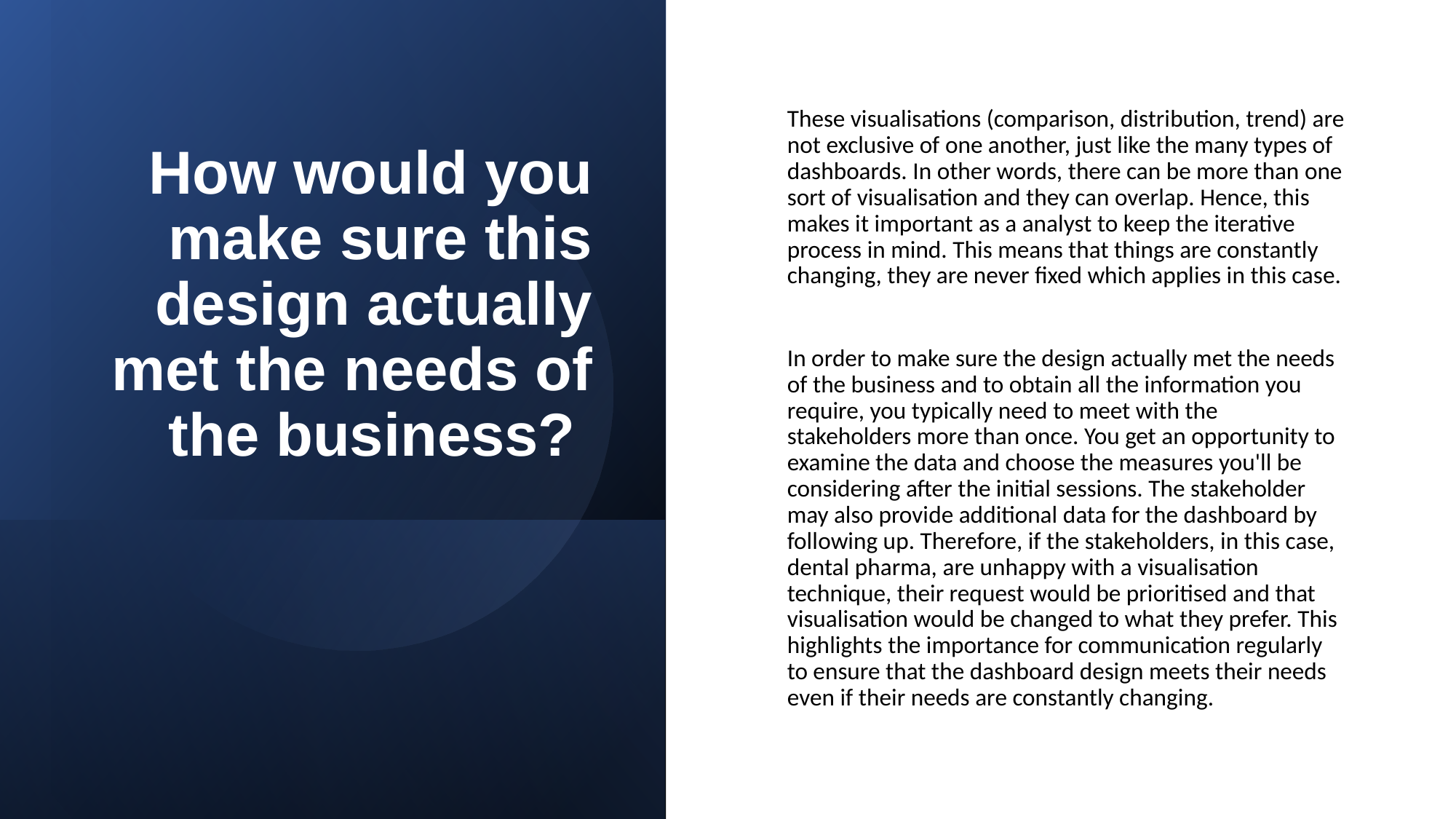

# How would you make sure this design actually met the needs of the business?

These visualisations (comparison, distribution, trend) are not exclusive of one another, just like the many types of dashboards. In other words, there can be more than one sort of visualisation and they can overlap. Hence, this makes it important as a analyst to keep the iterative process in mind. This means that things are constantly changing, they are never fixed which applies in this case.

In order to make sure the design actually met the needs of the business and to obtain all the information you require, you typically need to meet with the stakeholders more than once. You get an opportunity to examine the data and choose the measures you'll be considering after the initial sessions. The stakeholder may also provide additional data for the dashboard by following up. Therefore, if the stakeholders, in this case, dental pharma, are unhappy with a visualisation technique, their request would be prioritised and that visualisation would be changed to what they prefer. This highlights the importance for communication regularly to ensure that the dashboard design meets their needs even if their needs are constantly changing.